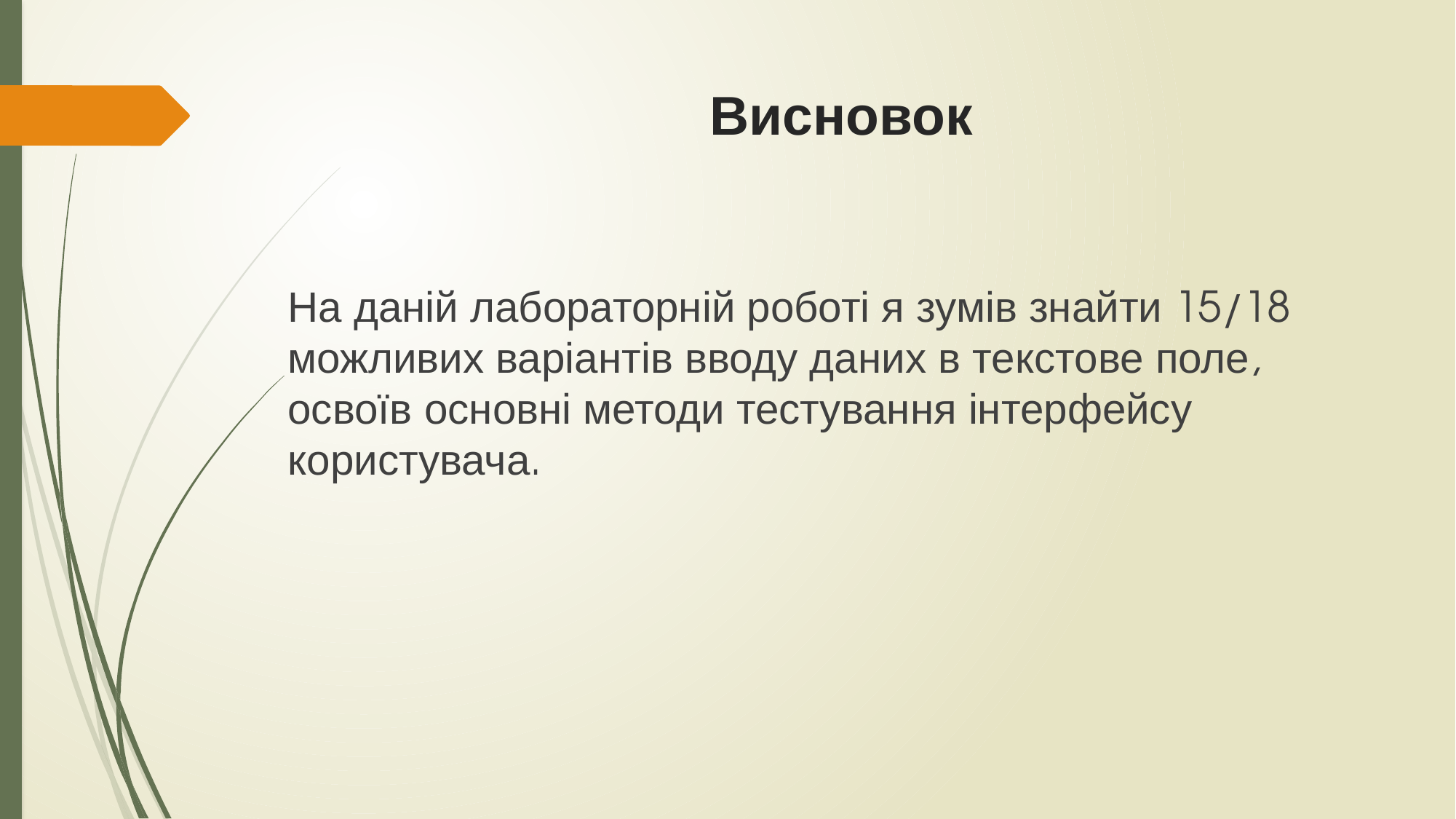

# Висновок
На даній лабораторній роботі я зумів знайти 15/18 можливих варіантів вводу даних в текстове поле, освоїв основні методи тестування інтерфейсу користувача.